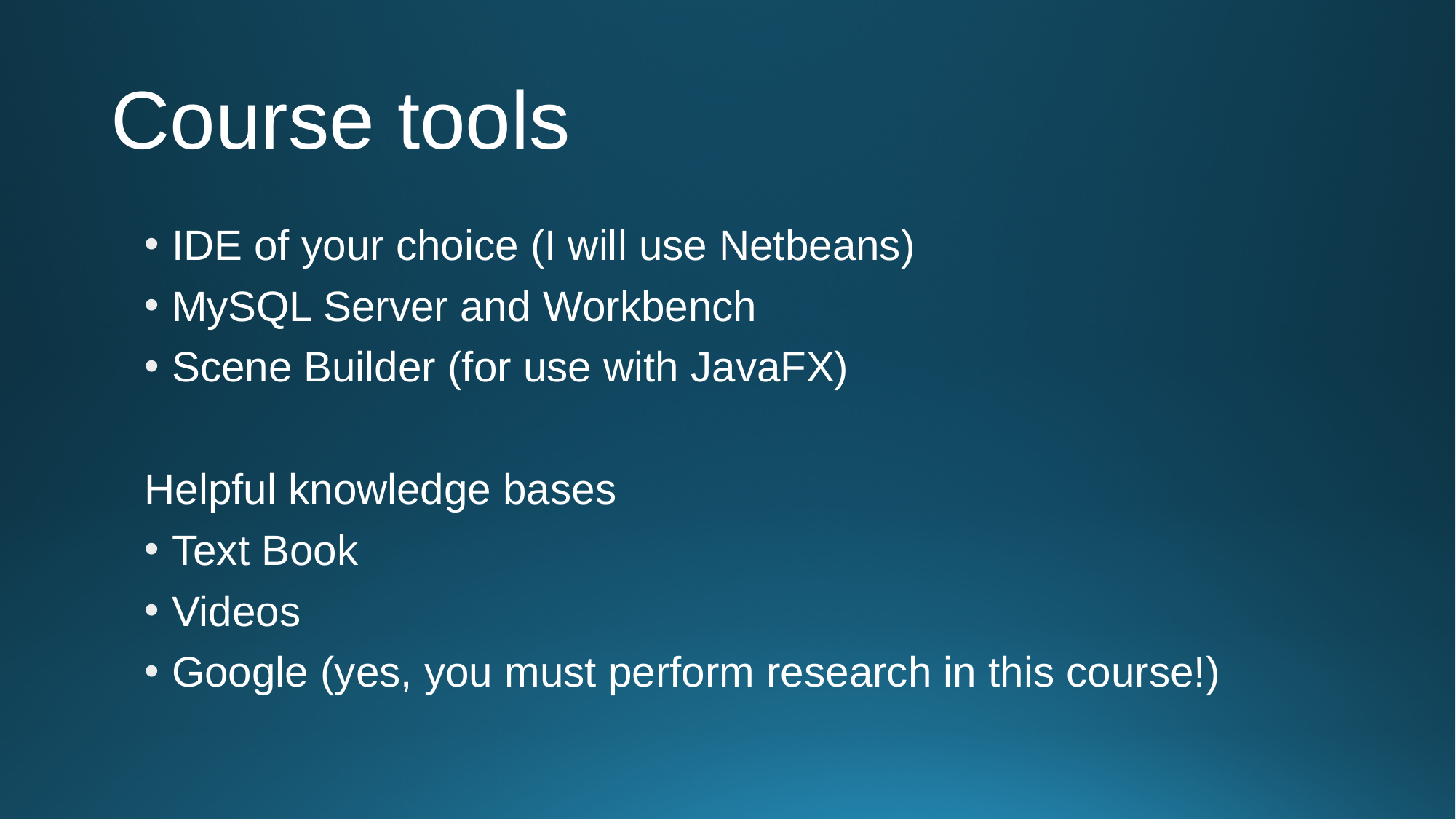

# Course tools
IDE of your choice (I will use Netbeans)
MySQL Server and Workbench
Scene Builder (for use with JavaFX)

Helpful knowledge bases
Text Book
Videos
Google (yes, you must perform research in this course!)